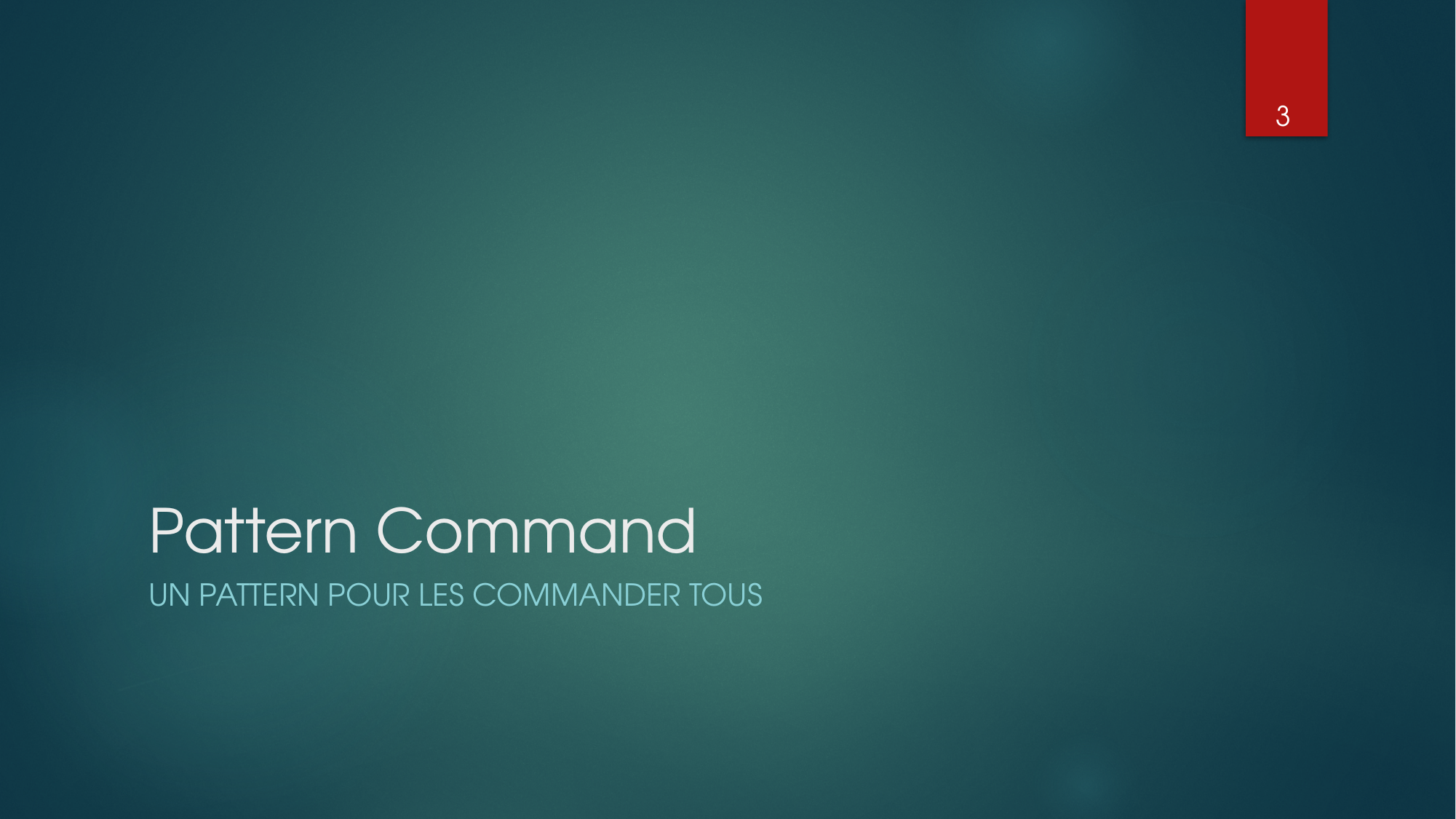

3
# Pattern Command
Un pattern pour les commander tous